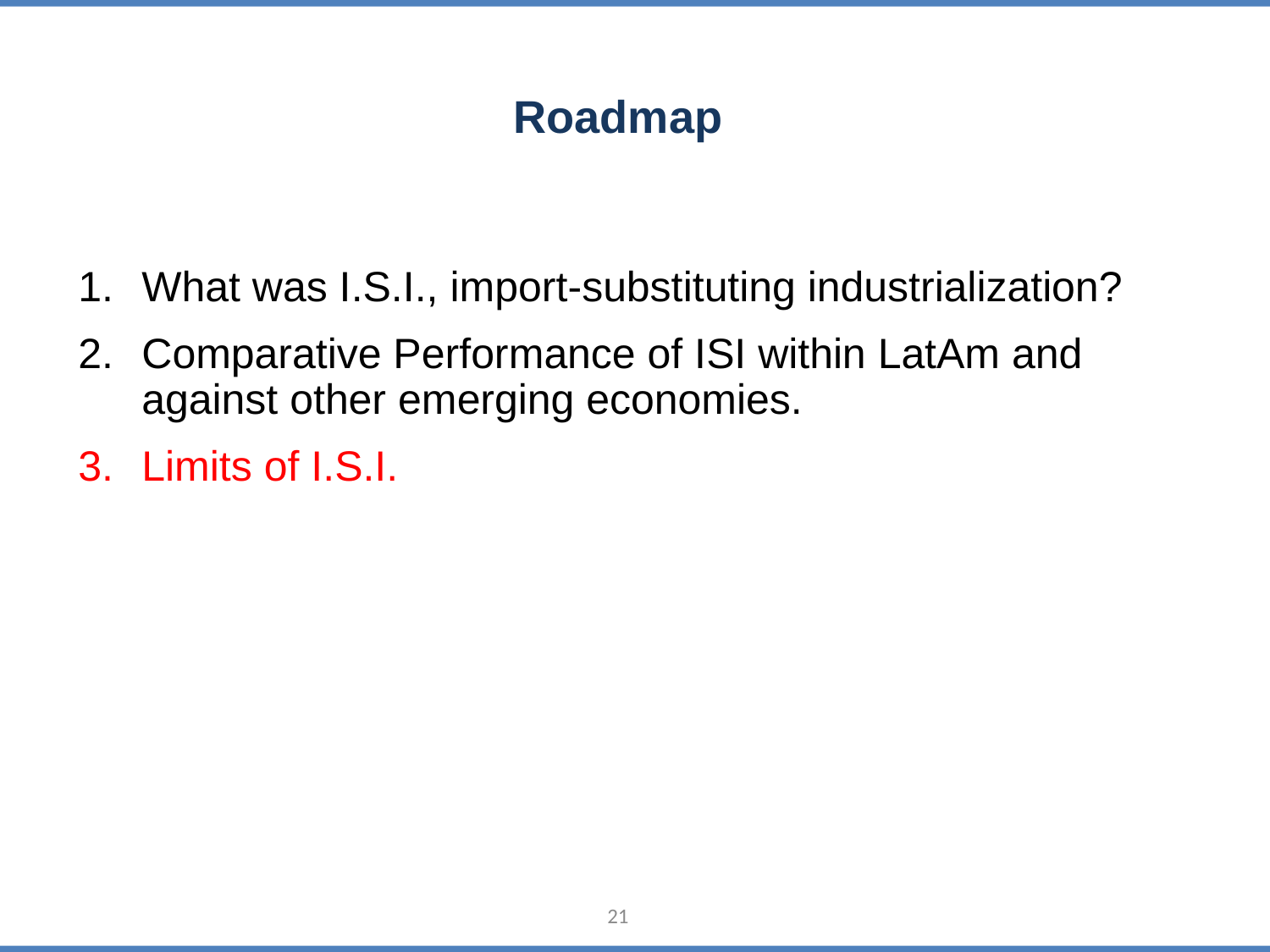

# Roadmap
What was I.S.I., import-substituting industrialization?
Comparative Performance of ISI within LatAm and against other emerging economies.
Limits of I.S.I.

21